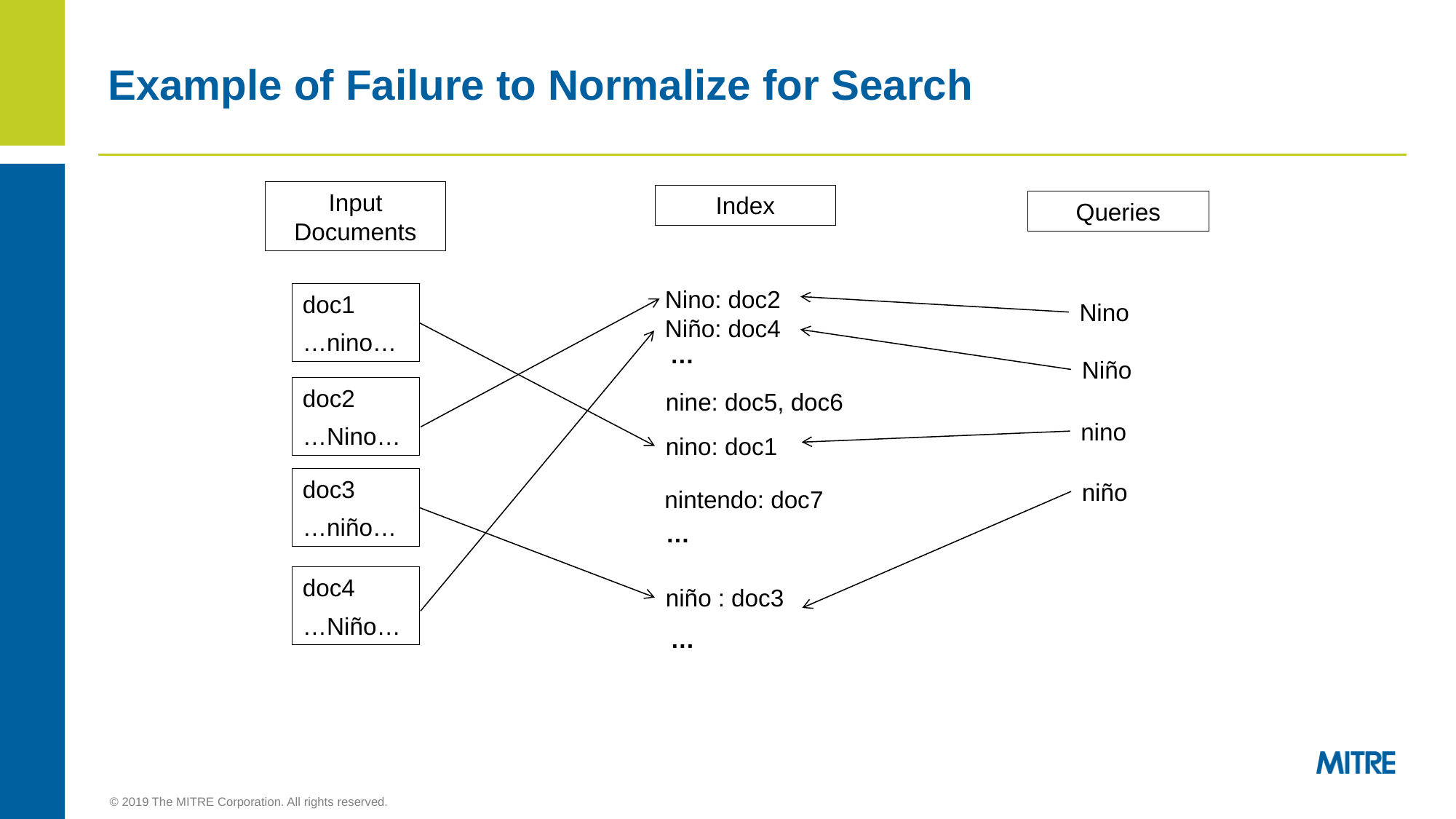

# Example of Failure to Normalize for Search
Input Documents
Index
Queries
Nino: doc2
Niño: doc4
doc1
…nino…
doc2
…Nino…
doc3
…niño…
doc4
…Niño…
Nino
…
Niño
nine: doc5, doc6
nino
nino: doc1
niño
nintendo: doc7
…
niño : doc3
…
© 2019 The MITRE Corporation. All rights reserved.